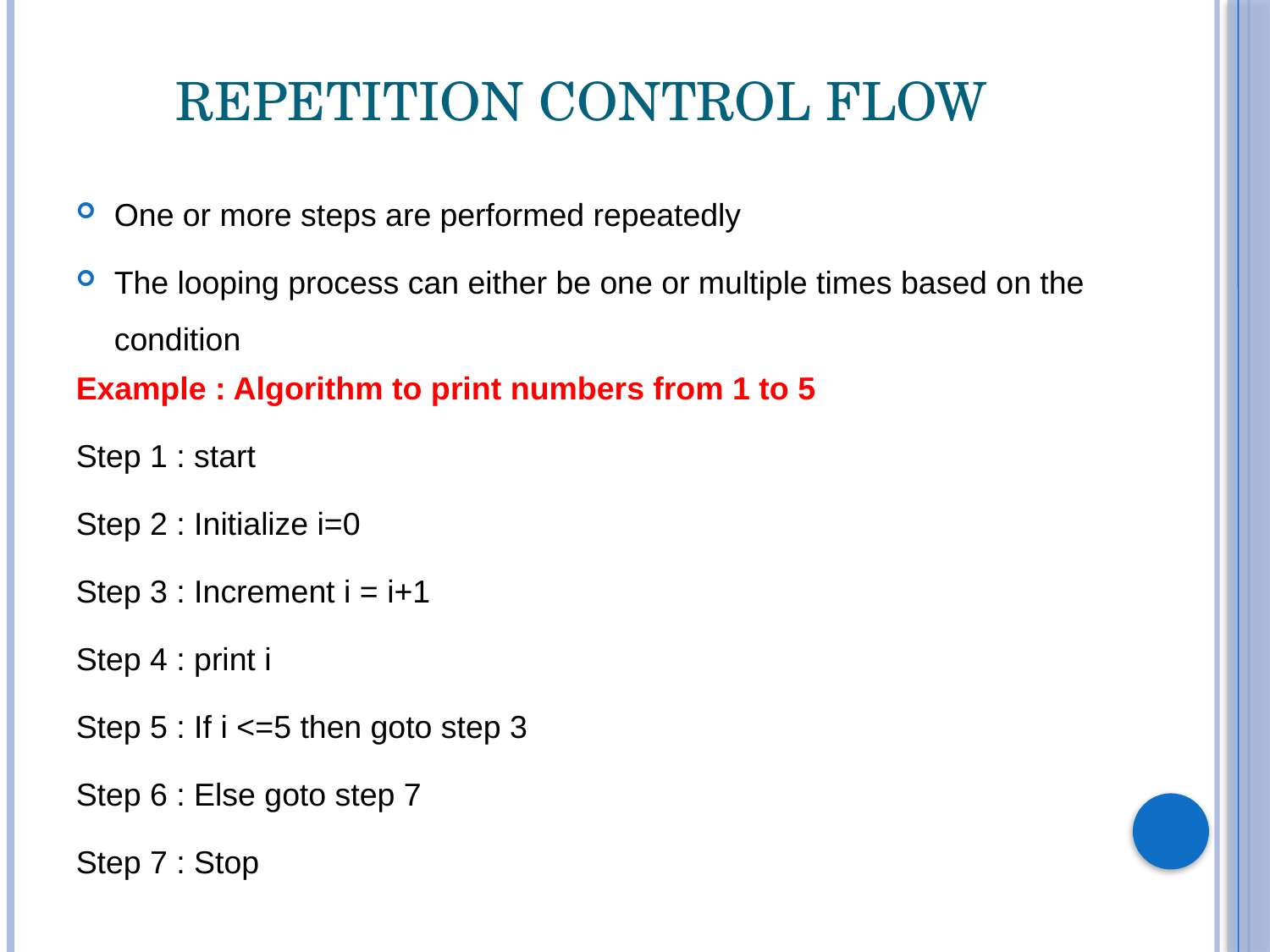

# Repetition control flow
One or more steps are performed repeatedly
The looping process can either be one or multiple times based on the condition
Example : Algorithm to print numbers from 1 to 5
Step 1 : start
Step 2 : Initialize i=0
Step 3 : Increment i = i+1
Step 4 : print i
Step 5 : If i <=5 then goto step 3
Step 6 : Else goto step 7
Step 7 : Stop